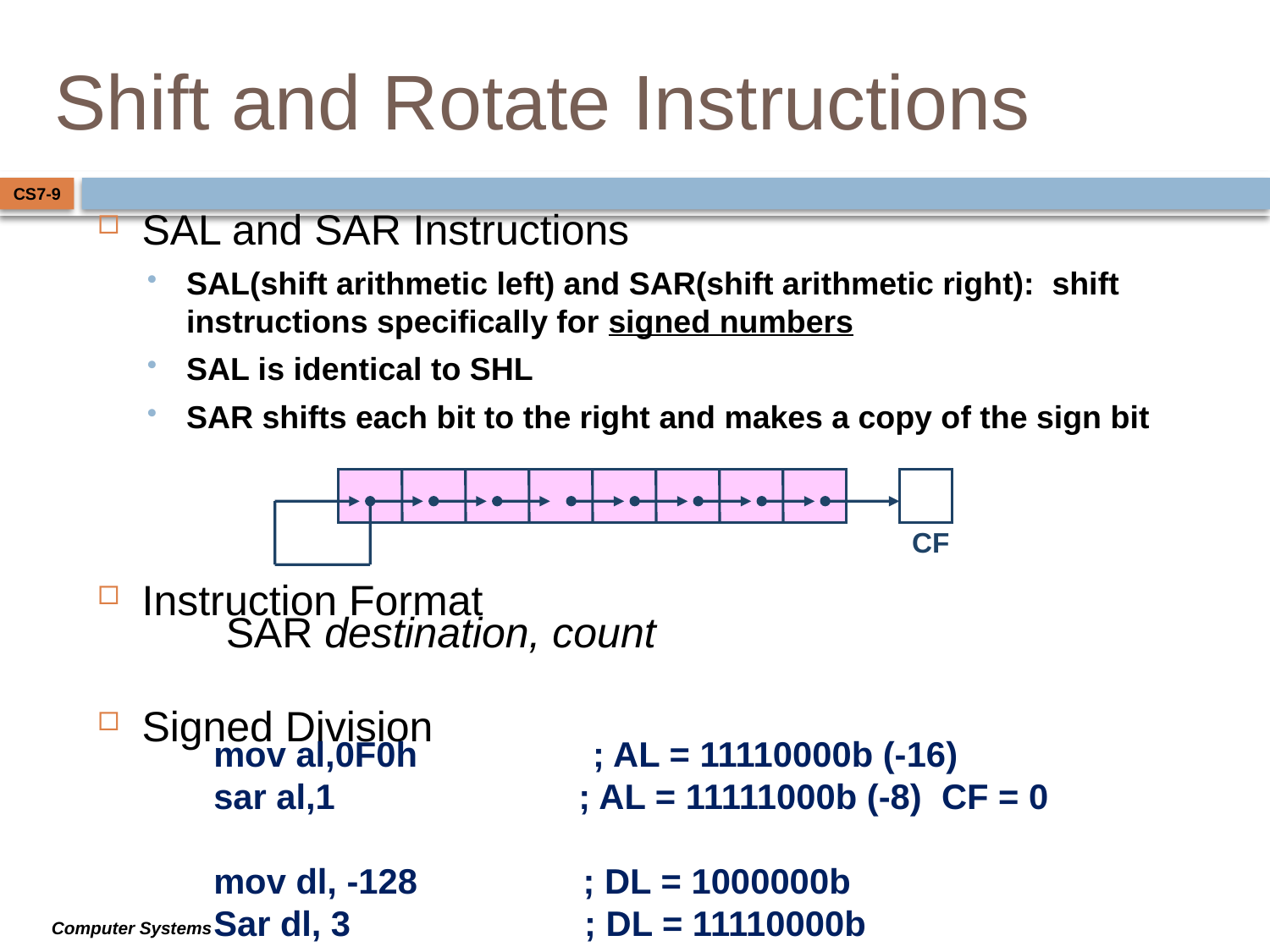

# Shift and Rotate Instructions
CS7-9
SAL and SAR Instructions
SAL(shift arithmetic left) and SAR(shift arithmetic right):  shift instructions specifically for signed numbers
SAL is identical to SHL
SAR shifts each bit to the right and makes a copy of the sign bit

Instruction Format

Signed Division

CF

SAR destination, count
mov al,0F0h                  ; AL = 11110000b (-16)
sar al,1                         ; AL = 11111000b (-8)  CF = 0

mov dl, -128                 ; DL = 1000000b
Sar dl, 3                        ; DL = 11110000b